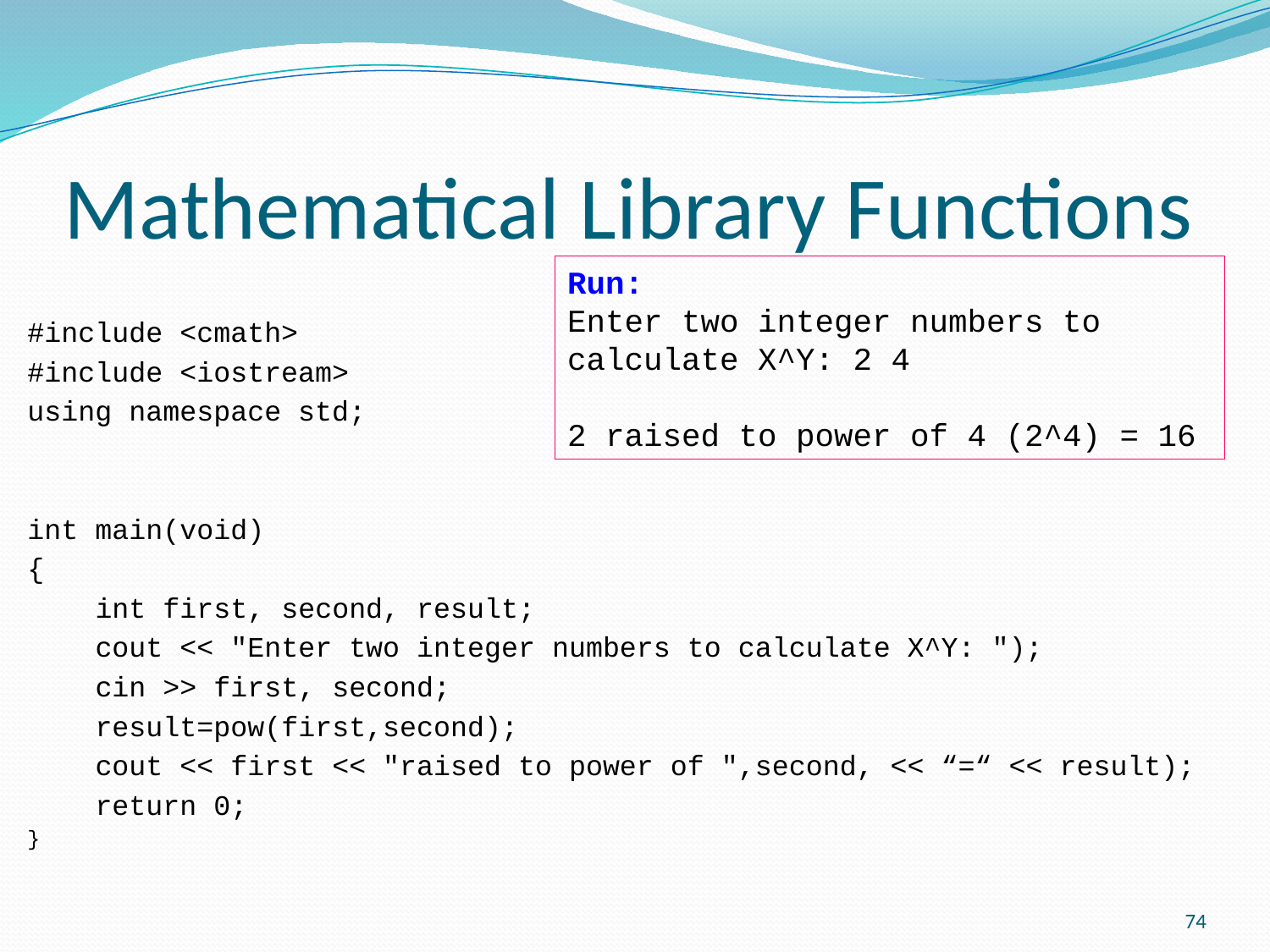

# Mathematical Library Functions
Run:
Enter two integer numbers to calculate X^Y: 2 4

2 raised to power of 4 (2^4) = 16

#include <cmath>
#include <iostream>
using namespace std;

int main(void)
{
    int first, second, result;
    cout << "Enter two integer numbers to calculate X^Y: ");
    cin >> first, second;
    result=pow(first,second);
    cout << first << "raised to power of ",second, << “=“ << result);
    return 0;
}
74